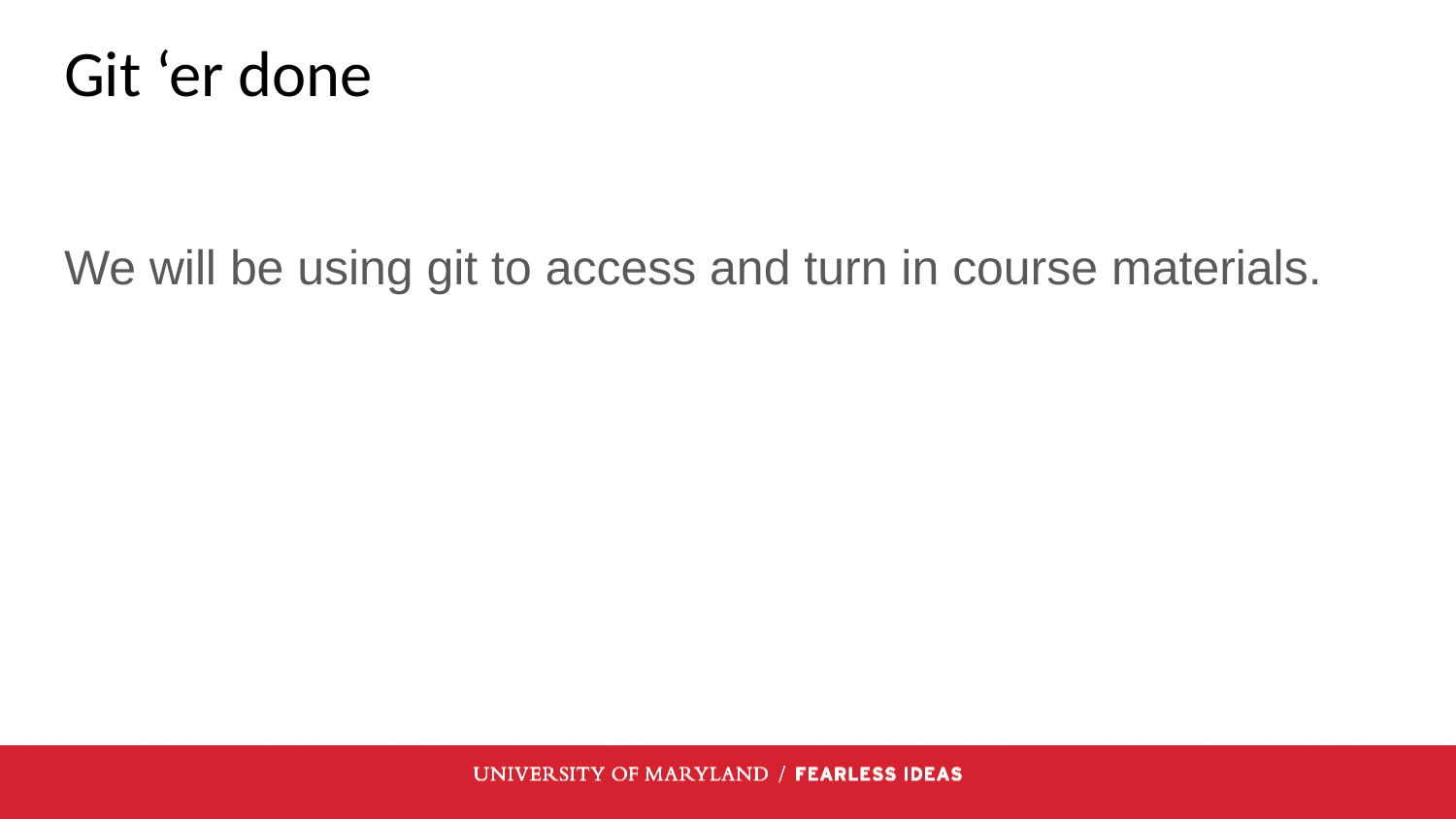

# Git ‘er done

We will be using git to access and turn in course materials.